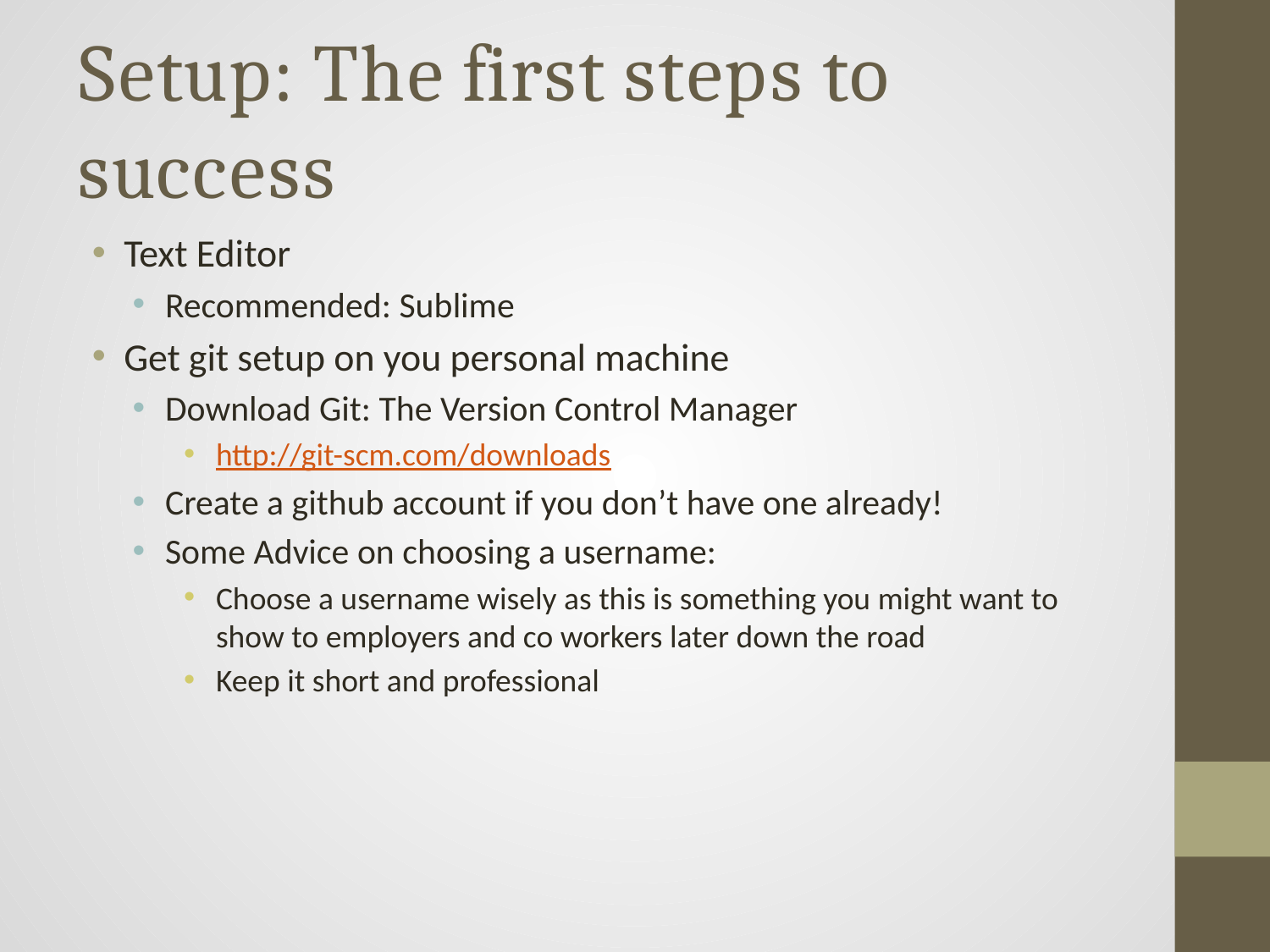

# Setup: The first steps to success
Text Editor
Recommended: Sublime
Get git setup on you personal machine
Download Git: The Version Control Manager
http://git-scm.com/downloads
Create a github account if you don’t have one already!
Some Advice on choosing a username:
Choose a username wisely as this is something you might want to show to employers and co workers later down the road
Keep it short and professional